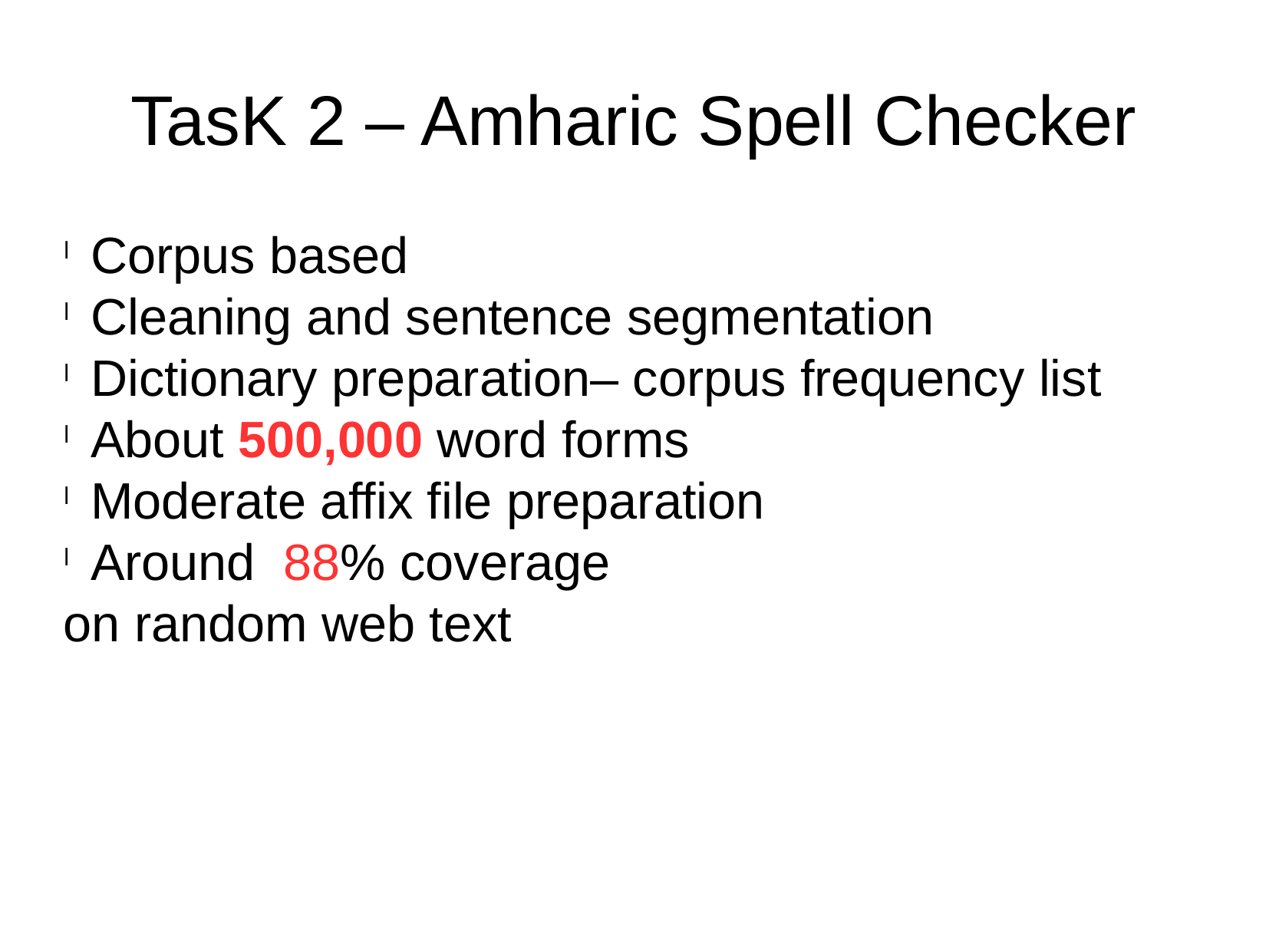

TasK 2 – Amharic Spell Checker
Corpus based
Cleaning and sentence segmentation
Dictionary preparation– corpus frequency list
About 500,000 word forms
Moderate affix file preparation
Around  88% coverage
on random web text